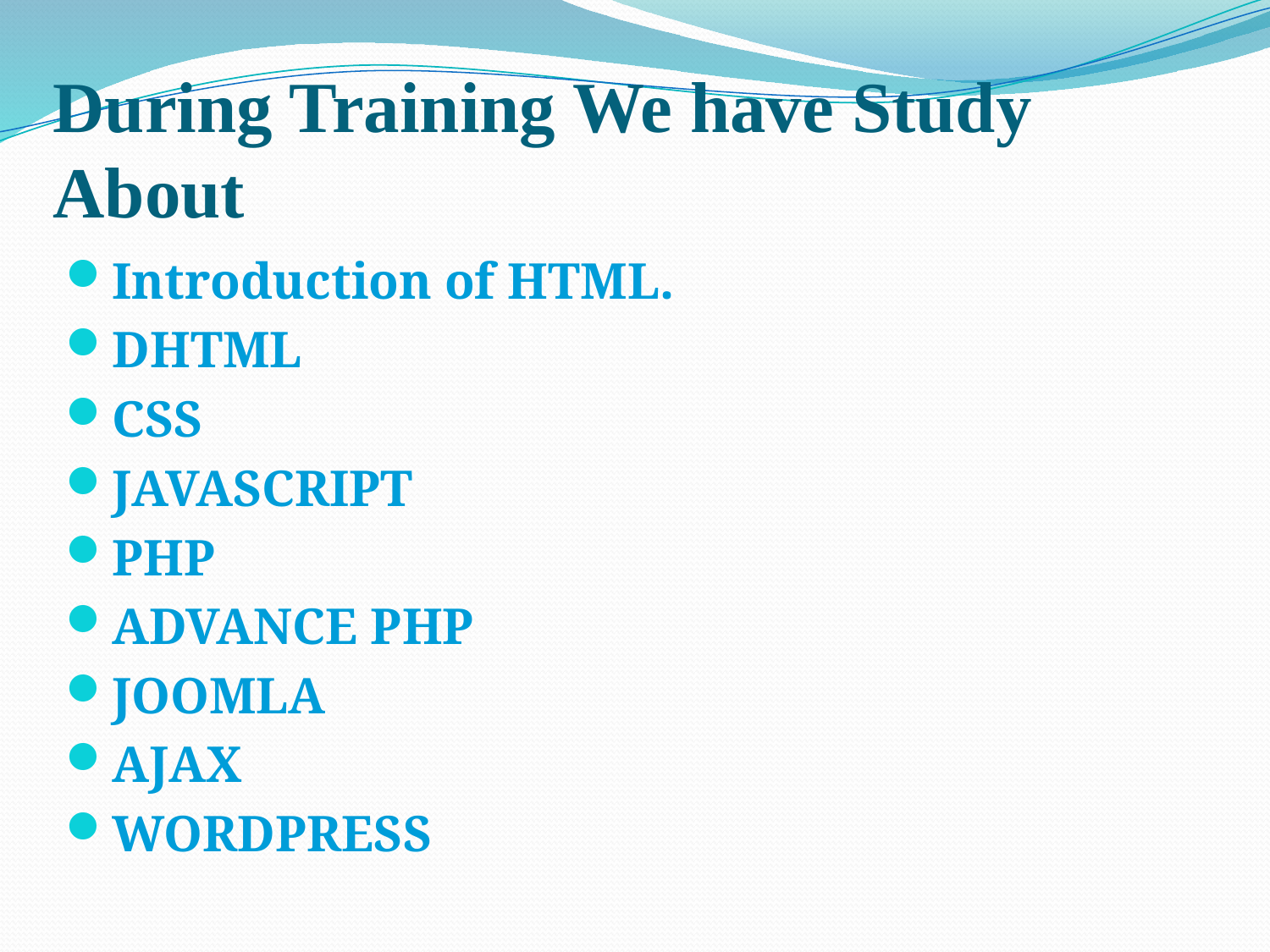

# During Training We have Study About
Introduction of HTML.
DHTML
CSS
JAVASCRIPT
PHP
ADVANCE PHP
JOOMLA
AJAX
WORDPRESS